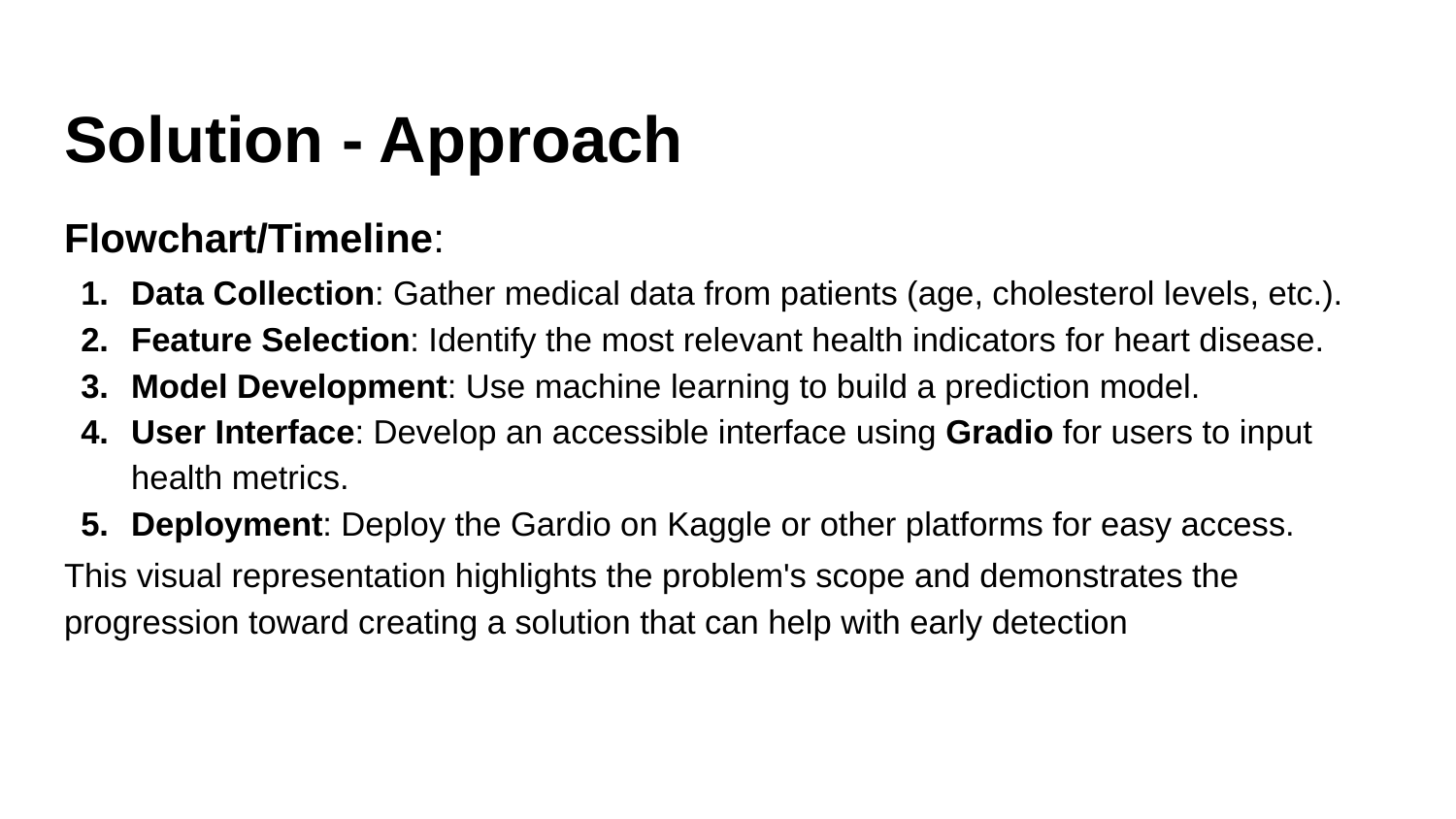

# Solution - Approach
Flowchart/Timeline:
Data Collection: Gather medical data from patients (age, cholesterol levels, etc.).
Feature Selection: Identify the most relevant health indicators for heart disease.
Model Development: Use machine learning to build a prediction model.
User Interface: Develop an accessible interface using Gradio for users to input health metrics.
Deployment: Deploy the Gardio on Kaggle or other platforms for easy access.
This visual representation highlights the problem's scope and demonstrates the progression toward creating a solution that can help with early detection